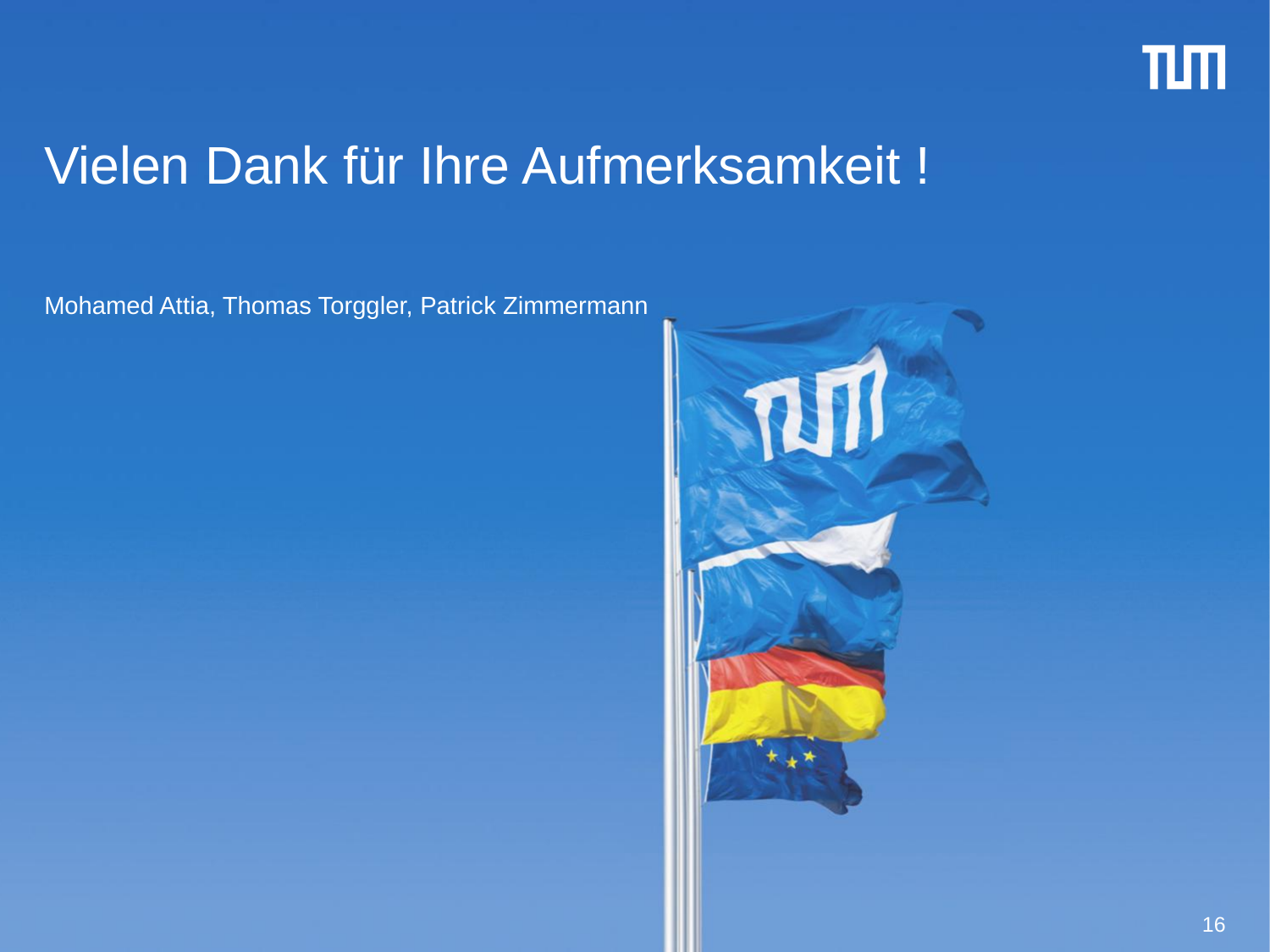

# Vielen Dank für Ihre Aufmerksamkeit !
Mohamed Attia, Thomas Torggler, Patrick Zimmermann
16